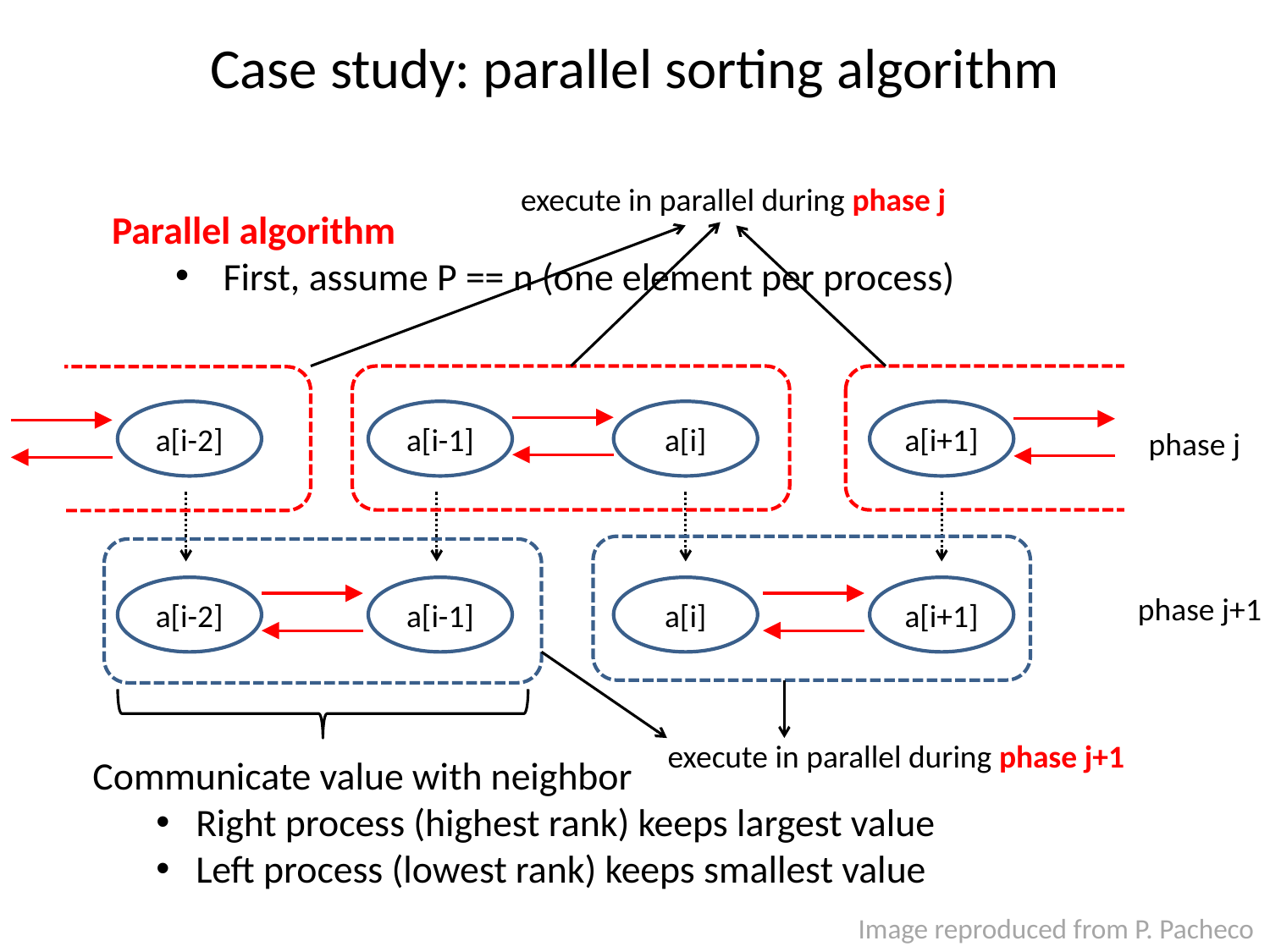

# Case study: parallel sorting algorithm
execute in parallel during phase j
Parallel algorithm
First, assume P == n (one element per process)

a[i-2]
a[i-1]
a[i]
a[i+1]
phase j

a[i-2]
a[i-1]
a[i]
a[i+1]
phase j+1
execute in parallel during phase j+1
Communicate value with neighbor
Right process (highest rank) keeps largest value
Left process (lowest rank) keeps smallest value
Image reproduced from P. Pacheco